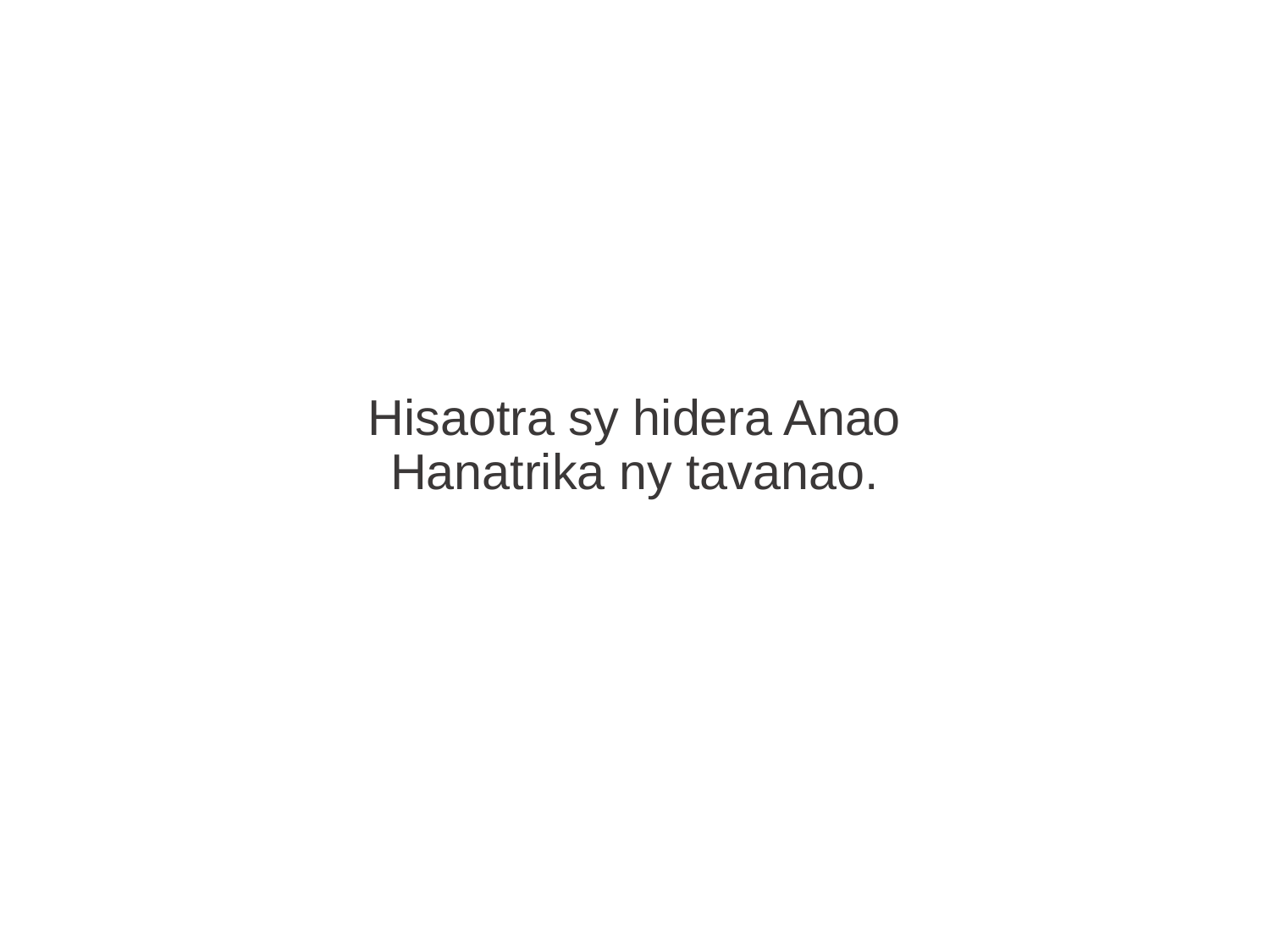

Hisaotra sy hidera Anao
Hanatrika ny tavanao.